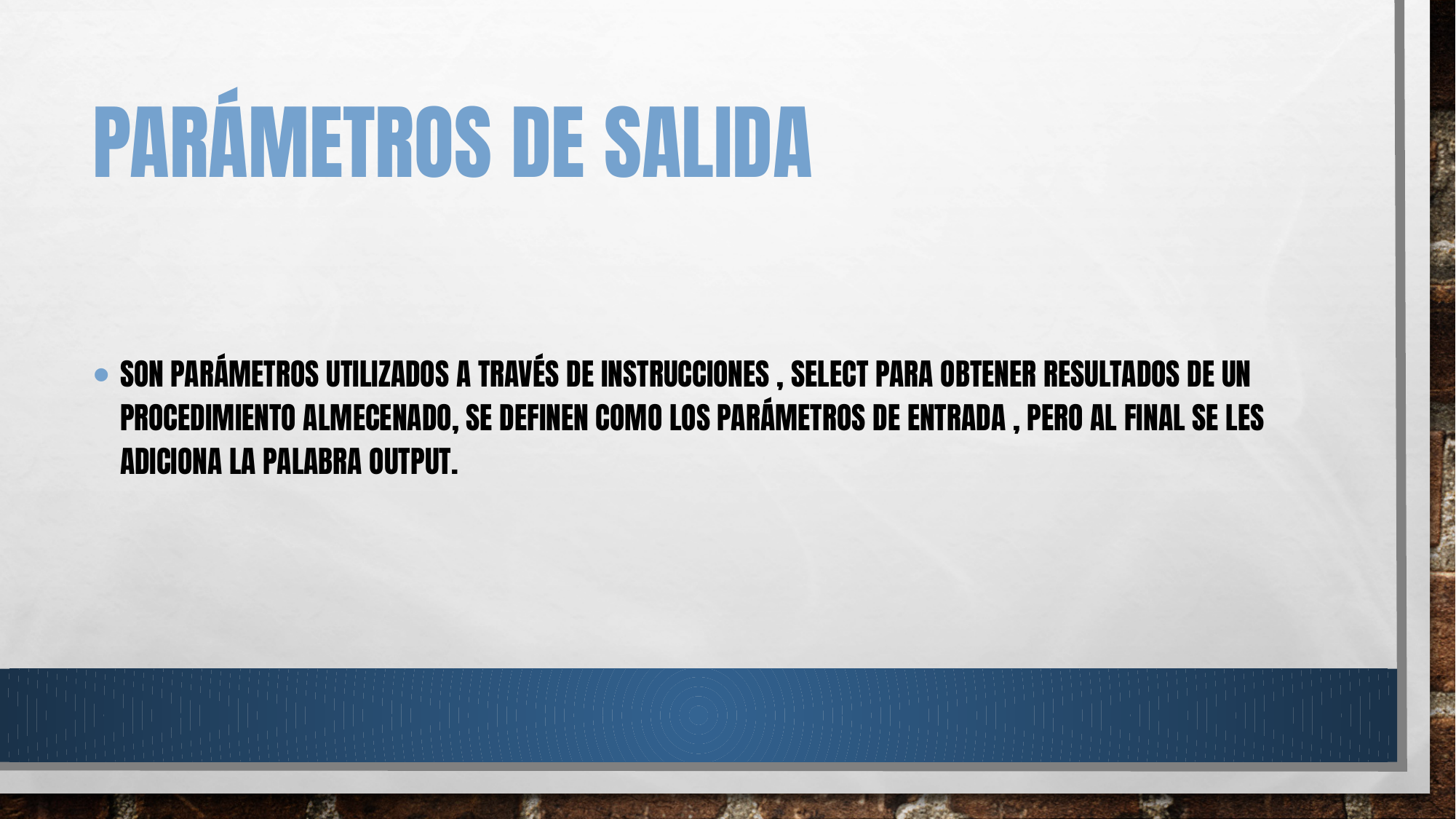

# PARÁMETROS DE SALIDA
SON PARÁMETROS UTILIZADOS A TRAVÉS DE INSTRUCCIONES , SELECT PARA OBTENER RESULTADOS DE UN PROCEDIMIENTO ALMECENADO, SE DEFINEN COMO LOS PARÁMETROS DE ENTRADA , PERO AL FINAL SE LES ADICIONA LA PALABRA OUTPUT.